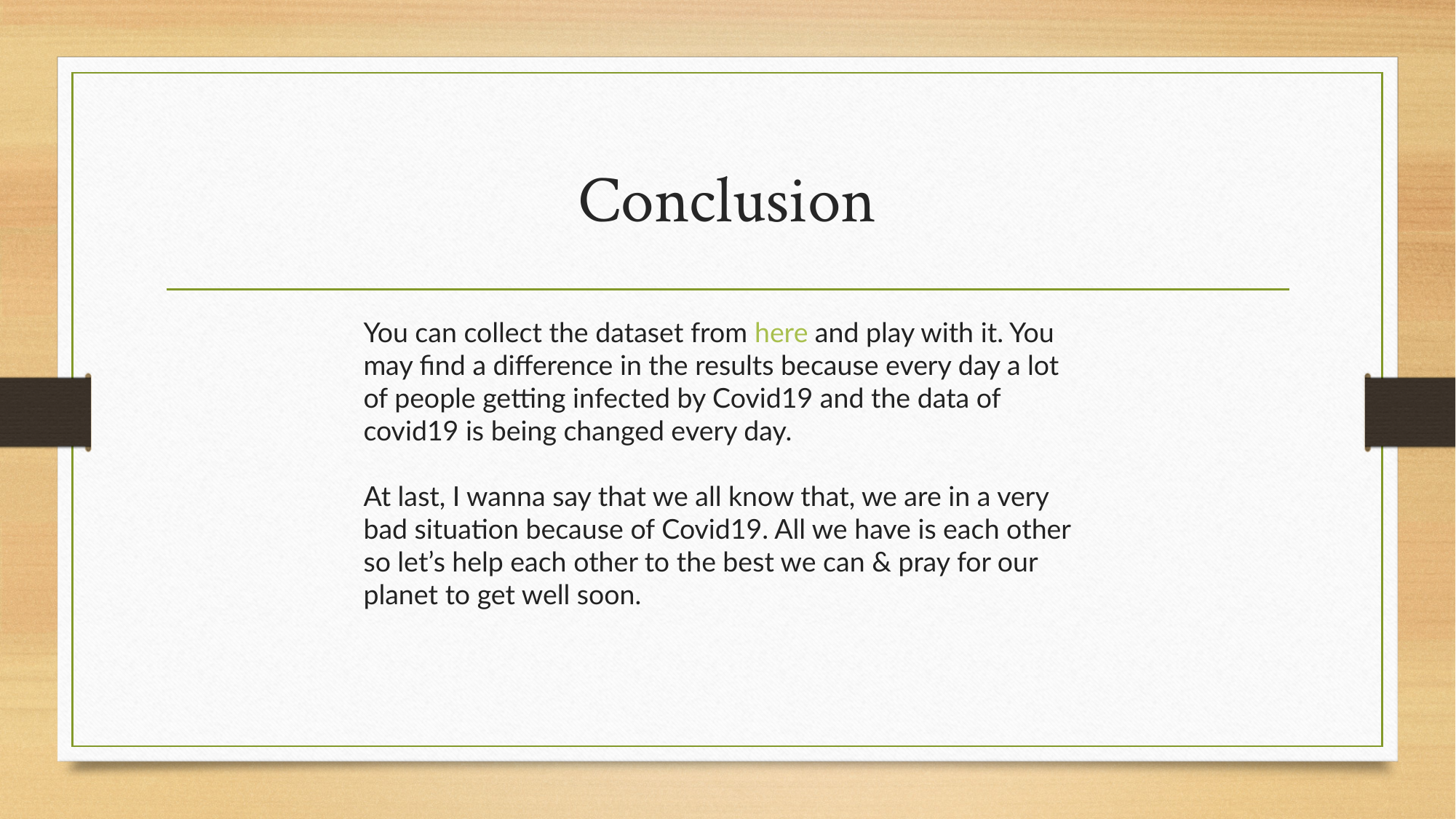

# Conclusion
You can collect the dataset from here and play with it. You may find a difference in the results because every day a lot of people getting infected by Covid19 and the data of covid19 is being changed every day.

At last, I wanna say that we all know that, we are in a very bad situation because of Covid19. All we have is each other so let’s help each other to the best we can & pray for our planet to get well soon.